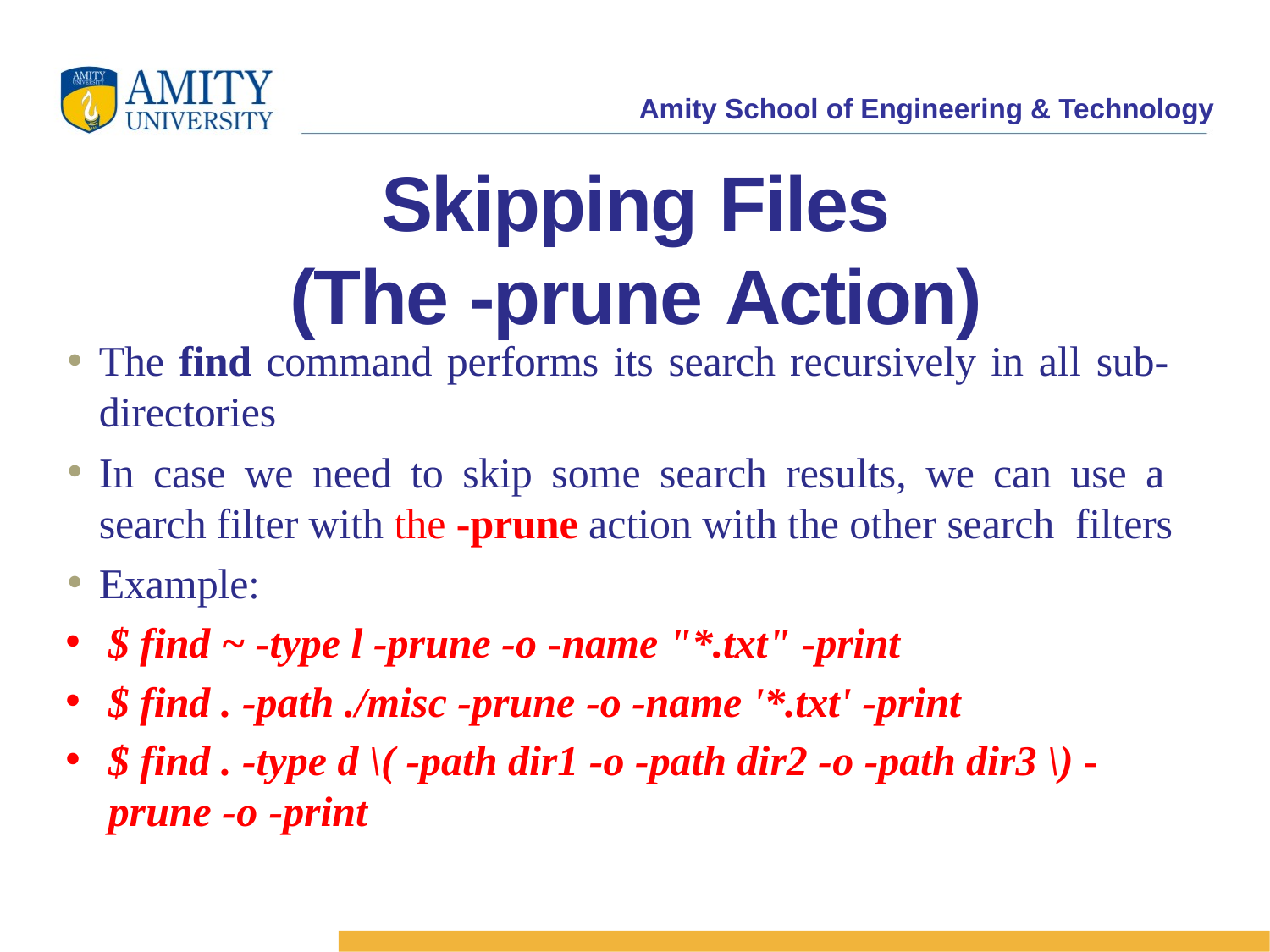

Skipping Files
(The -prune Action)
The find command performs its search recursively in all sub-  directories
In case we need to skip some search results, we can use a  search filter with the -prune action with the other search  filters
Example:
$ find ~ -type l -prune -o -name "*.txt" -print
$ find . -path ./misc -prune -o -name '*.txt' -print
$ find . -type d \( -path dir1 -o -path dir2 -o -path dir3 \) -prune -o -print